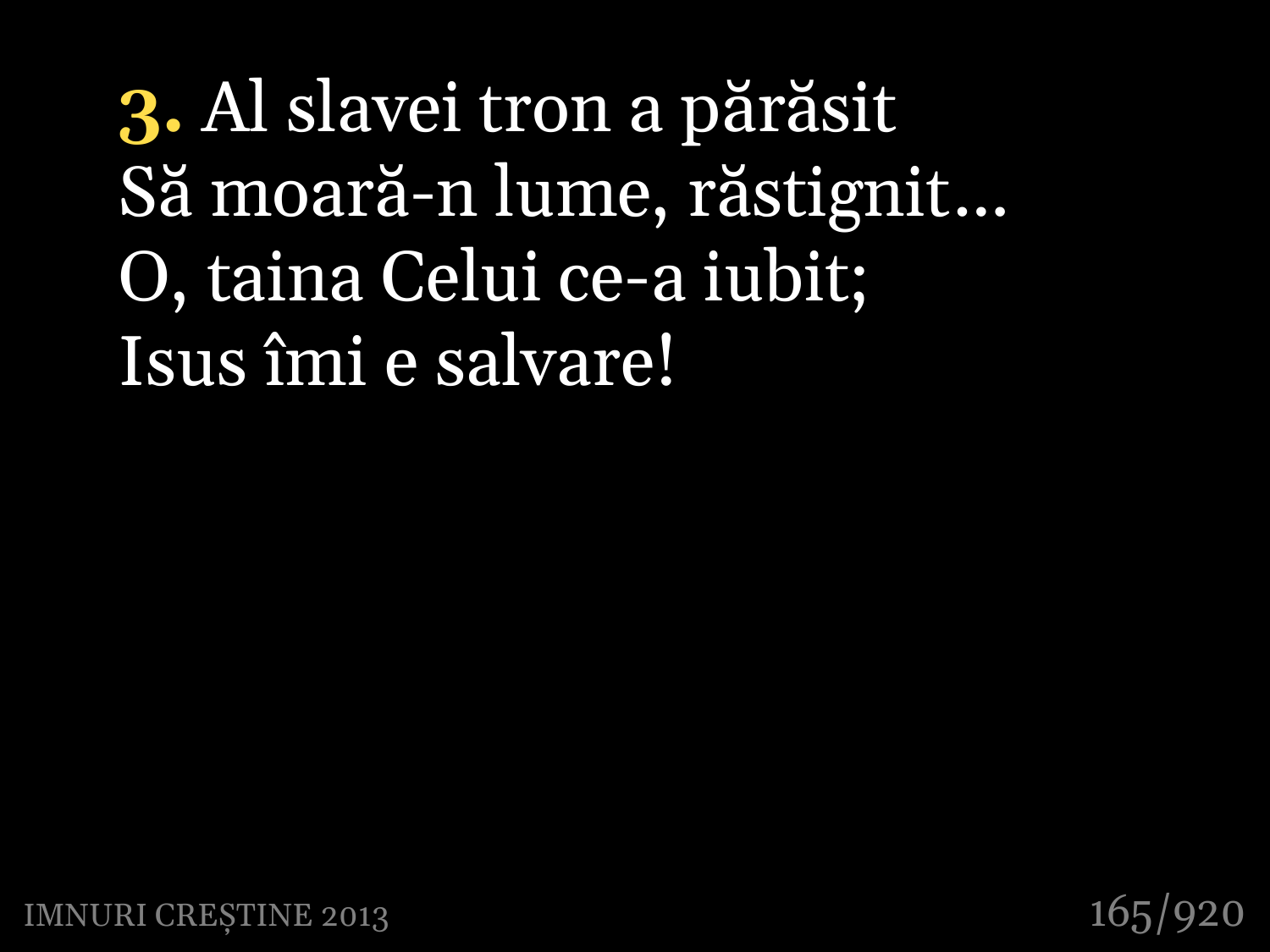

3. Al slavei tron a părăsit
Să moară-n lume, răstignit…
O, taina Celui ce-a iubit;
Isus îmi e salvare!
165/920
IMNURI CREȘTINE 2013